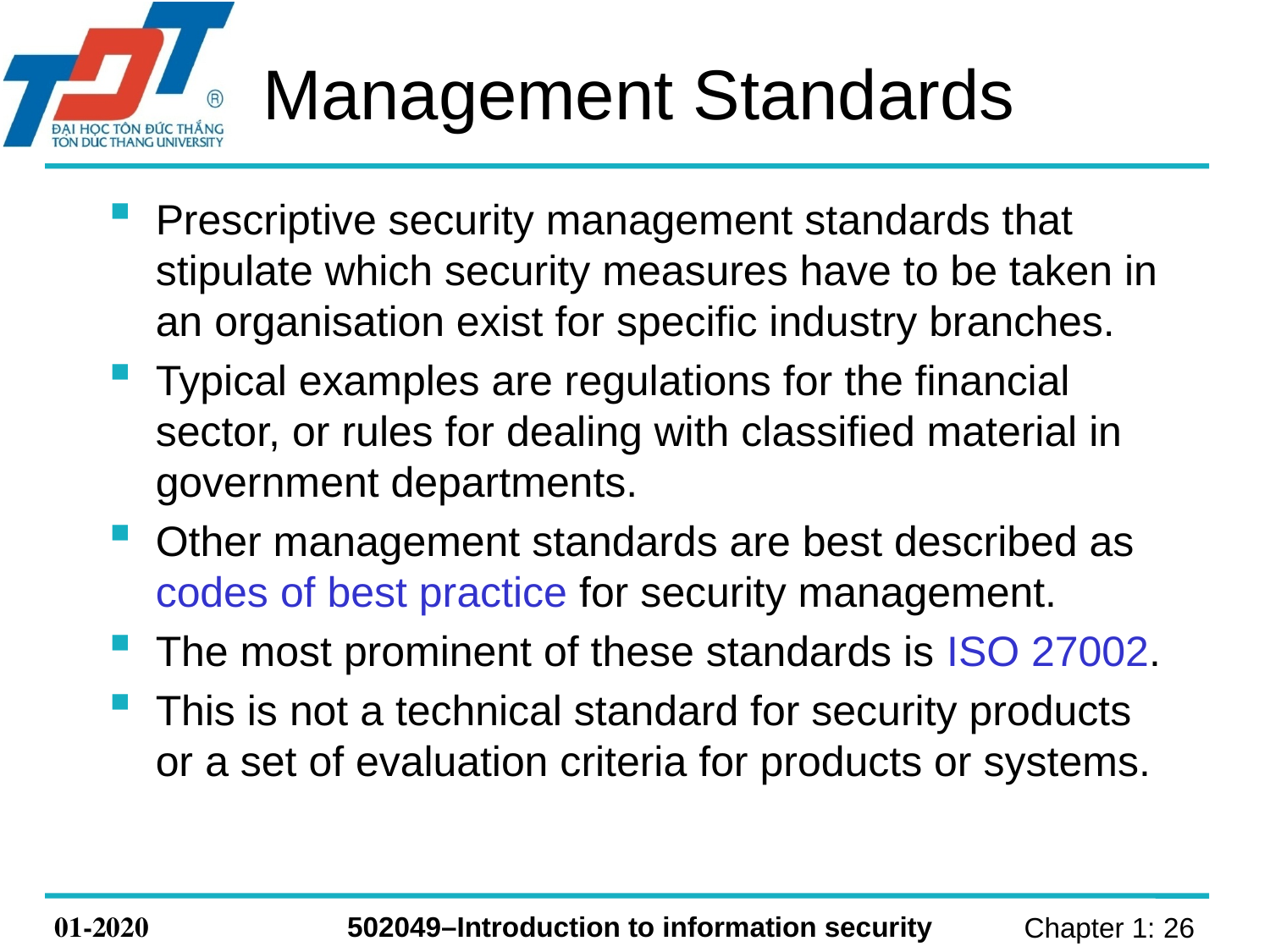

# Management Standards
Prescriptive security management standards that stipulate which security measures have to be taken in an organisation exist for specific industry branches.
Typical examples are regulations for the financial sector, or rules for dealing with classified material in government departments.
Other management standards are best described as codes of best practice for security management.
The most prominent of these standards is ISO 27002.
This is not a technical standard for security products or a set of evaluation criteria for products or systems.